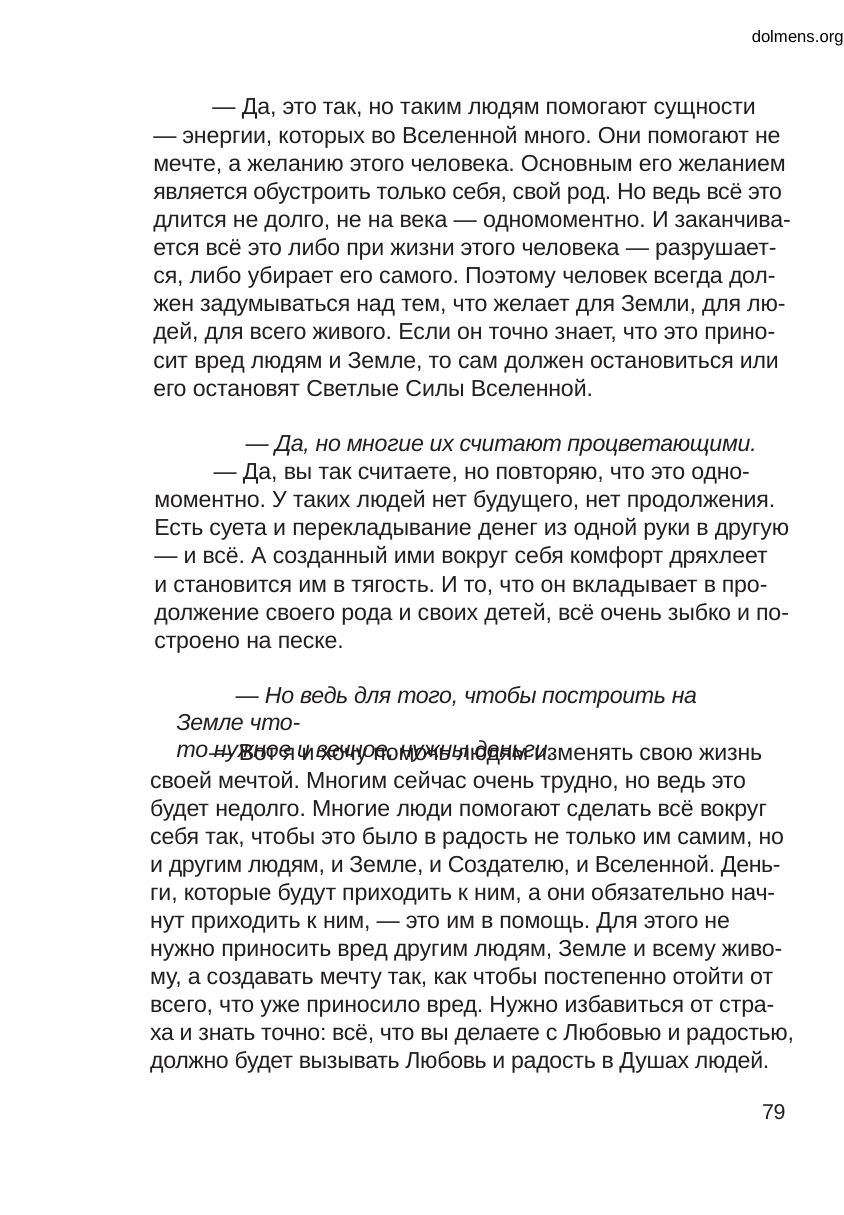

dolmens.org

— Да, это так, но таким людям помогают сущности
— энергии, которых во Вселенной много. Они помогают не
мечте, а желанию этого человека. Основным его желанием
является обустроить только себя, свой род. Но ведь всё это
длится не долго, не на века — одномоментно. И заканчива-
ется всё это либо при жизни этого человека — разрушает-
ся, либо убирает его самого. Поэтому человек всегда дол-
жен задумываться над тем, что желает для Земли, для лю-
дей, для всего живого. Если он точно знает, что это прино-
сит вред людям и Земле, то сам должен остановиться или
его остановят Светлые Силы Вселенной.

— Да, но многие их считают процветающими.

— Да, вы так считаете, но повторяю, что это одно-
моментно. У таких людей нет будущего, нет продолжения.
Есть суета и перекладывание денег из одной руки в другую
— и всё. А созданный ими вокруг себя комфорт дряхлеет
и становится им в тягость. И то, что он вкладывает в про-
должение своего рода и своих детей, всё очень зыбко и по-
строено на песке.

— Но ведь для того, чтобы построить на Земле что-
то нужное и вечное, нужны деньги.

— Вот я и хочу помочь людям изменять свою жизнь
своей мечтой. Многим сейчас очень трудно, но ведь это
будет недолго. Многие люди помогают сделать всё вокруг
себя так, чтобы это было в радость не только им самим, но
и другим людям, и Земле, и Создателю, и Вселенной. День-
ги, которые будут приходить к ним, а они обязательно нач-
нут приходить к ним, — это им в помощь. Для этого не
нужно приносить вред другим людям, Земле и всему живо-
му, а создавать мечту так, как чтобы постепенно отойти от
всего, что уже приносило вред. Нужно избавиться от стра-
ха и знать точно: всё, что вы делаете с Любовью и радостью,
должно будет вызывать Любовь и радость в Душах людей.

79